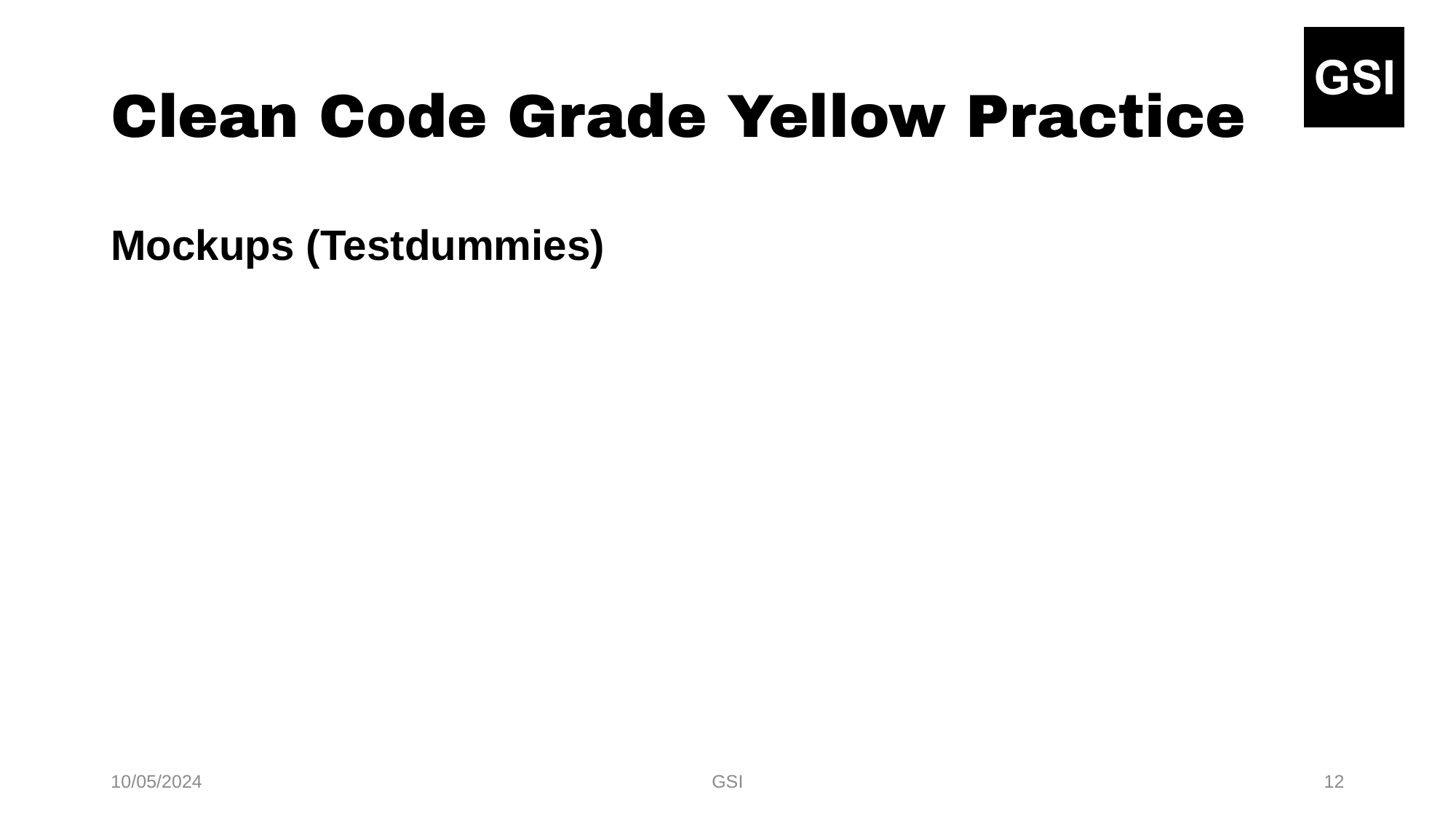

# Clean Code Grade Yellow Practice
Mockups (Testdummies)

10/05/2024
GSI
12